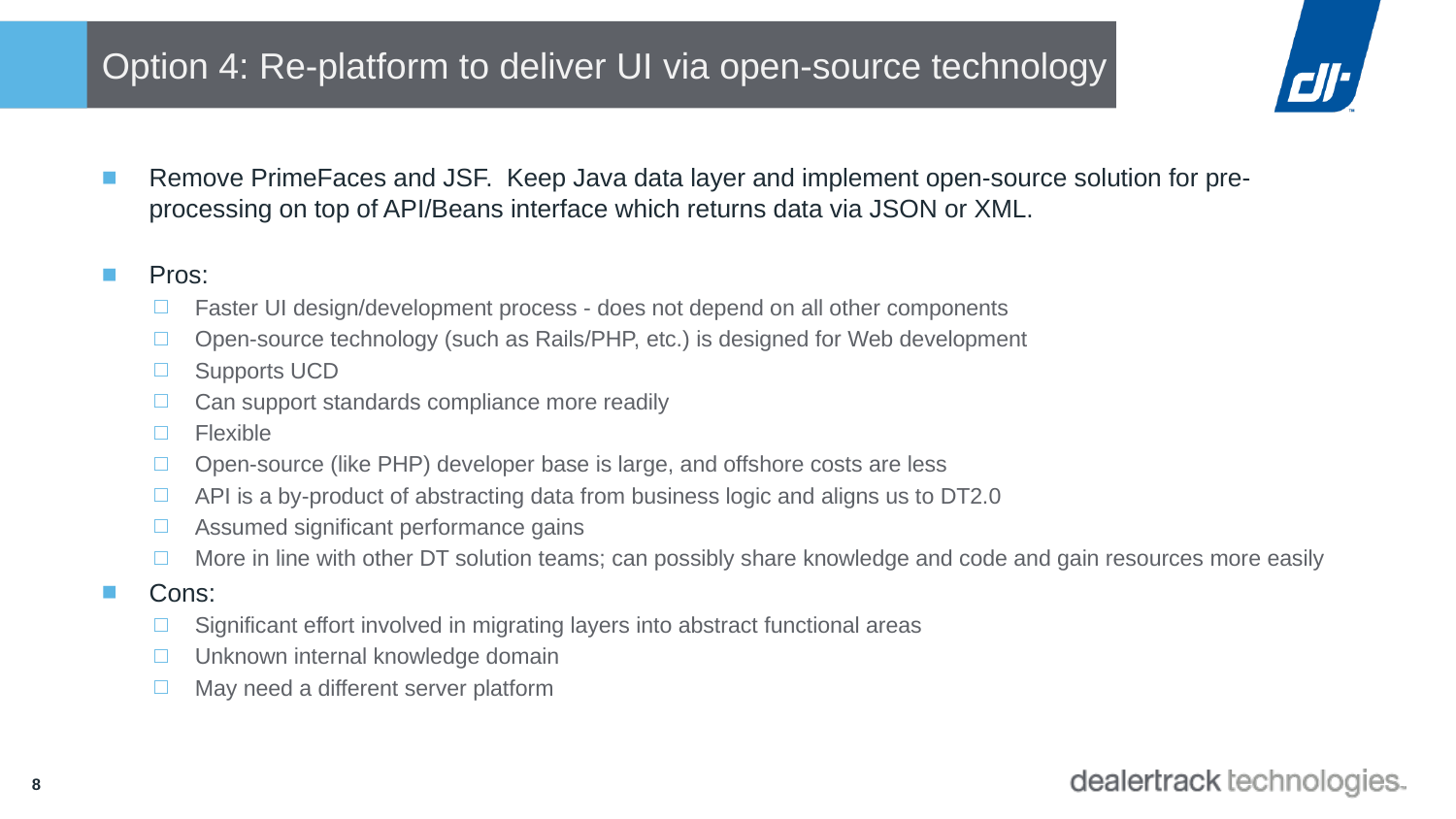

# Option 4: Re-platform to deliver UI via open-source technology
Remove PrimeFaces and JSF.  Keep Java data layer and implement open-source solution for pre-processing on top of API/Beans interface which returns data via JSON or XML.
Pros:
Faster UI design/development process - does not depend on all other components
Open-source technology (such as Rails/PHP, etc.) is designed for Web development
Supports UCD
Can support standards compliance more readily
Flexible
Open-source (like PHP) developer base is large, and offshore costs are less
API is a by-product of abstracting data from business logic and aligns us to DT2.0
Assumed significant performance gains
More in line with other DT solution teams; can possibly share knowledge and code and gain resources more easily
Cons:
Significant effort involved in migrating layers into abstract functional areas
Unknown internal knowledge domain
May need a different server platform

8